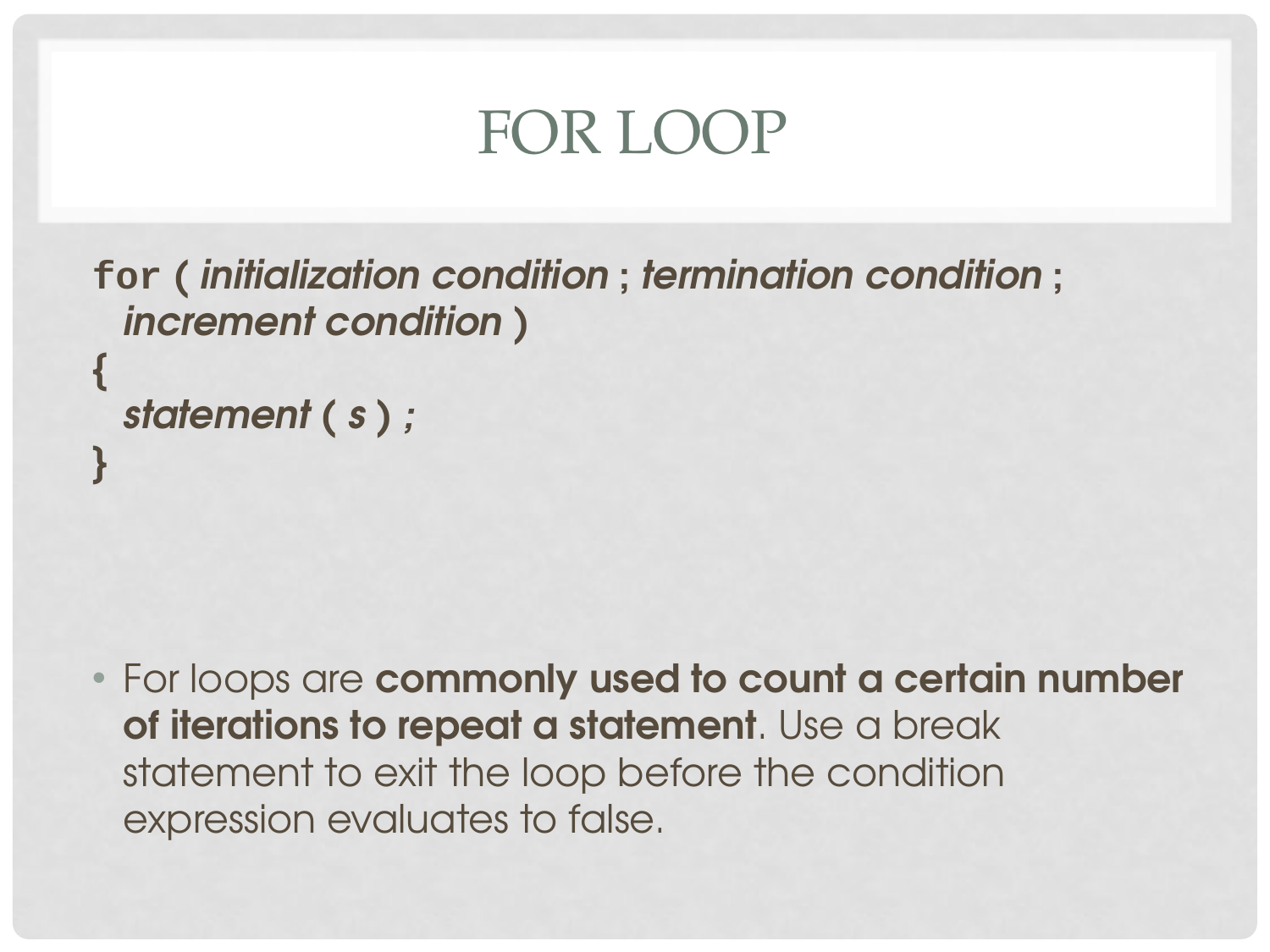

# For loop
for ( initialization condition ; termination condition ; increment condition )
{
	statement ( s ) ;
}

For loops are commonly used to count a certain number of iterations to repeat a statement. Use a break statement to exit the loop before the condition expression evaluates to false.